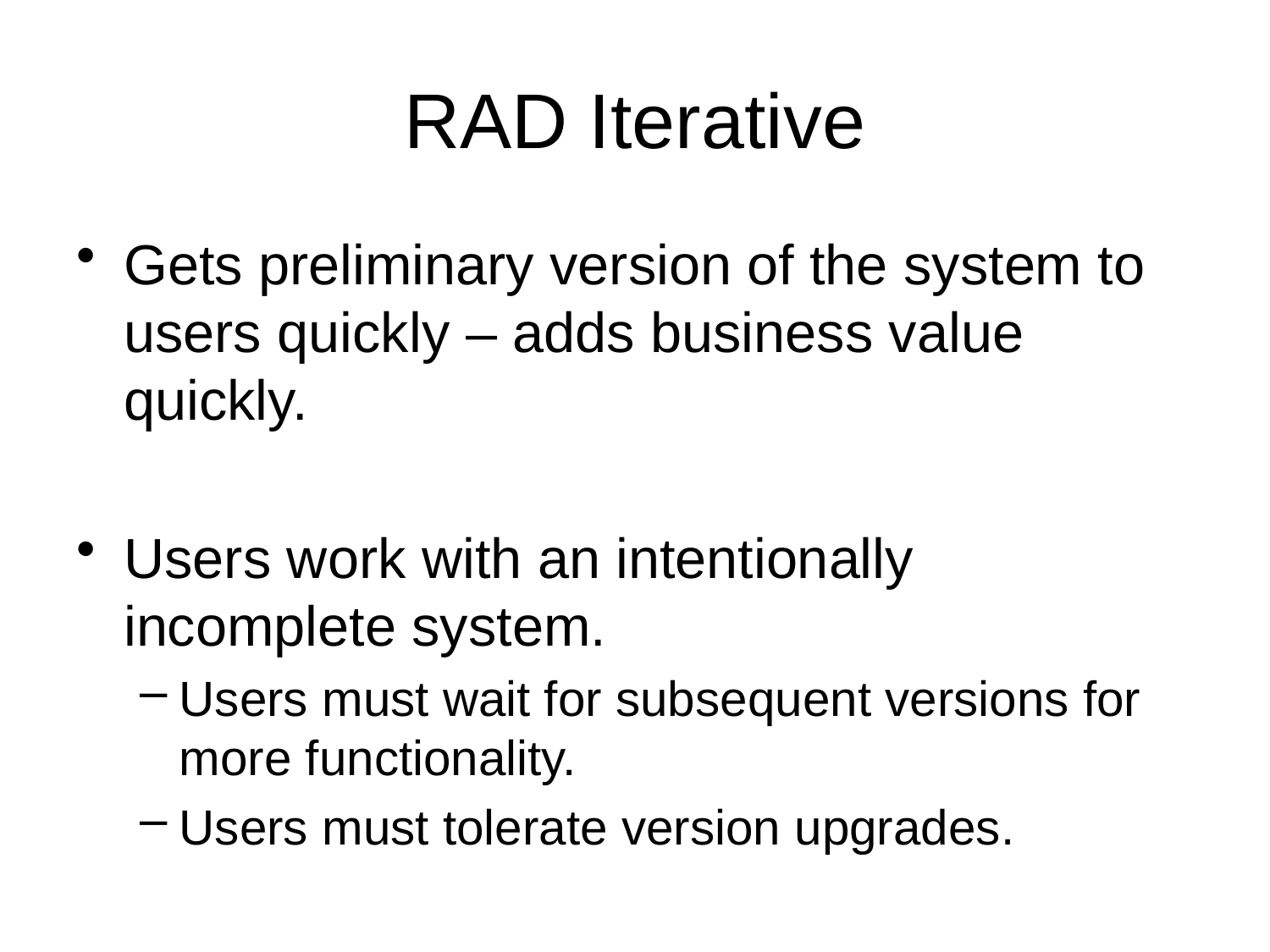

# RAD Iterative
Gets preliminary version of the system to users quickly – adds business value quickly.

Users work with an intentionally incomplete system.
Users must wait for subsequent versions for more functionality.
Users must tolerate version upgrades.